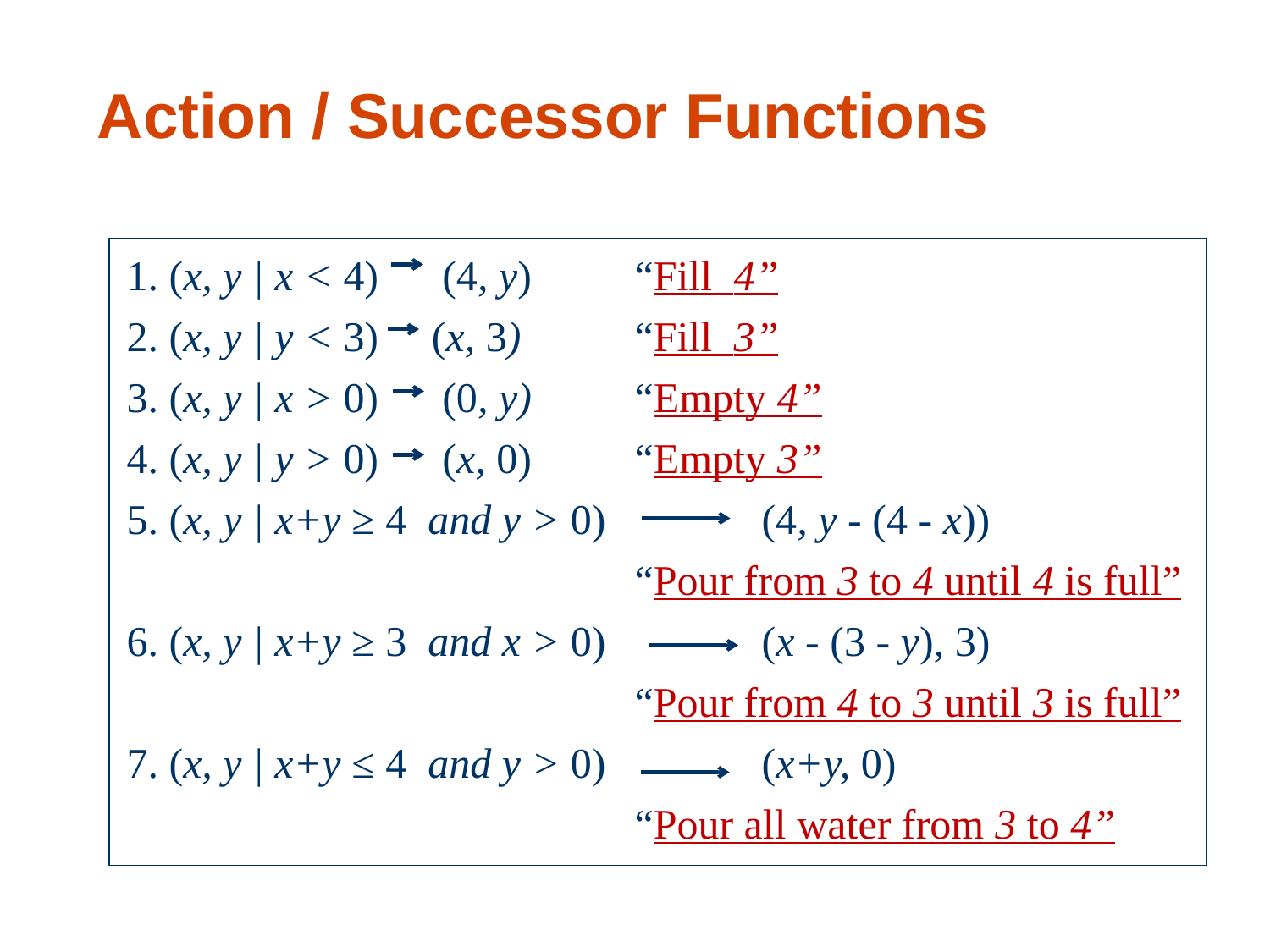

# Action / Successor Functions
1. (x, y | x < 4)      (4, y) 	“Fill  4”
2. (x, y | y < 3)     (x, 3) 	“Fill  3”
3. (x, y | x > 0)      (0, y) 	“Empty 4”
4. (x, y | y > 0)      (x, 0) 	“Empty 3”
5. (x, y | x+y ≥ 4  and y > 0)   	(4, y - (4 - x))
				“Pour from 3 to 4 until 4 is full”
6. (x, y | x+y ≥ 3  and x > 0)   	(x - (3 - y), 3)
				“Pour from 4 to 3 until 3 is full”
7. (x, y | x+y ≤ 4  and y > 0)   	(x+y, 0)
				“Pour all water from 3 to 4”